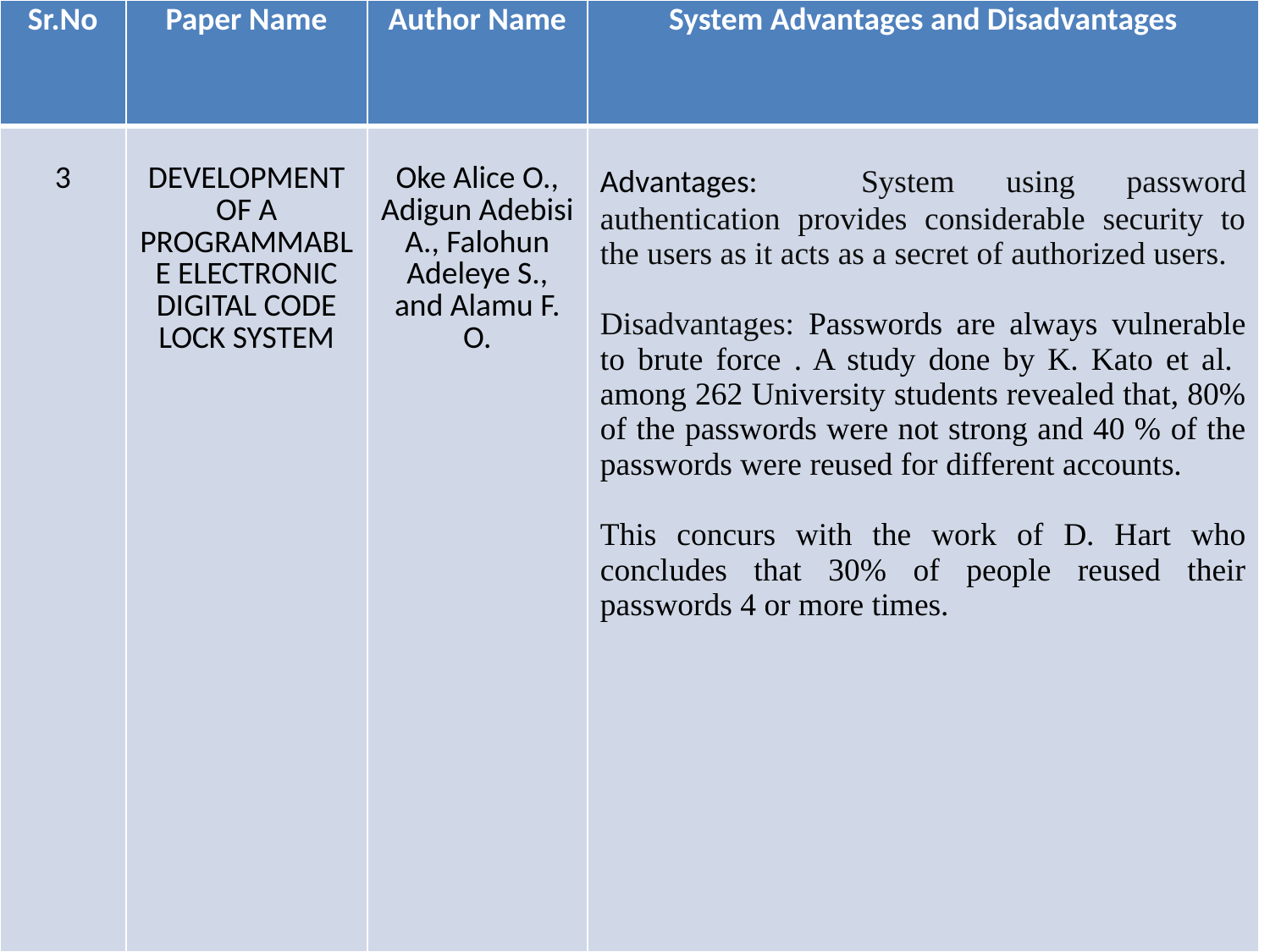

| Sr.No | Paper Name | Author Name | System Advantages and Disadvantages |
| --- | --- | --- | --- |
| 3 | DEVELOPMENT OF A PROGRAMMABLE ELECTRONIC DIGITAL CODE LOCK SYSTEM | Oke Alice O., Adigun Adebisi A., Falohun Adeleye S., and Alamu F. O. | Advantages: System using password authentication provides considerable security to the users as it acts as a secret of authorized users. Disadvantages: Passwords are always vulnerable to brute force . A study done by K. Kato et al. among 262 University students revealed that, 80% of the passwords were not strong and 40 % of the passwords were reused for different accounts. This concurs with the work of D. Hart who concludes that 30% of people reused their passwords 4 or more times. |